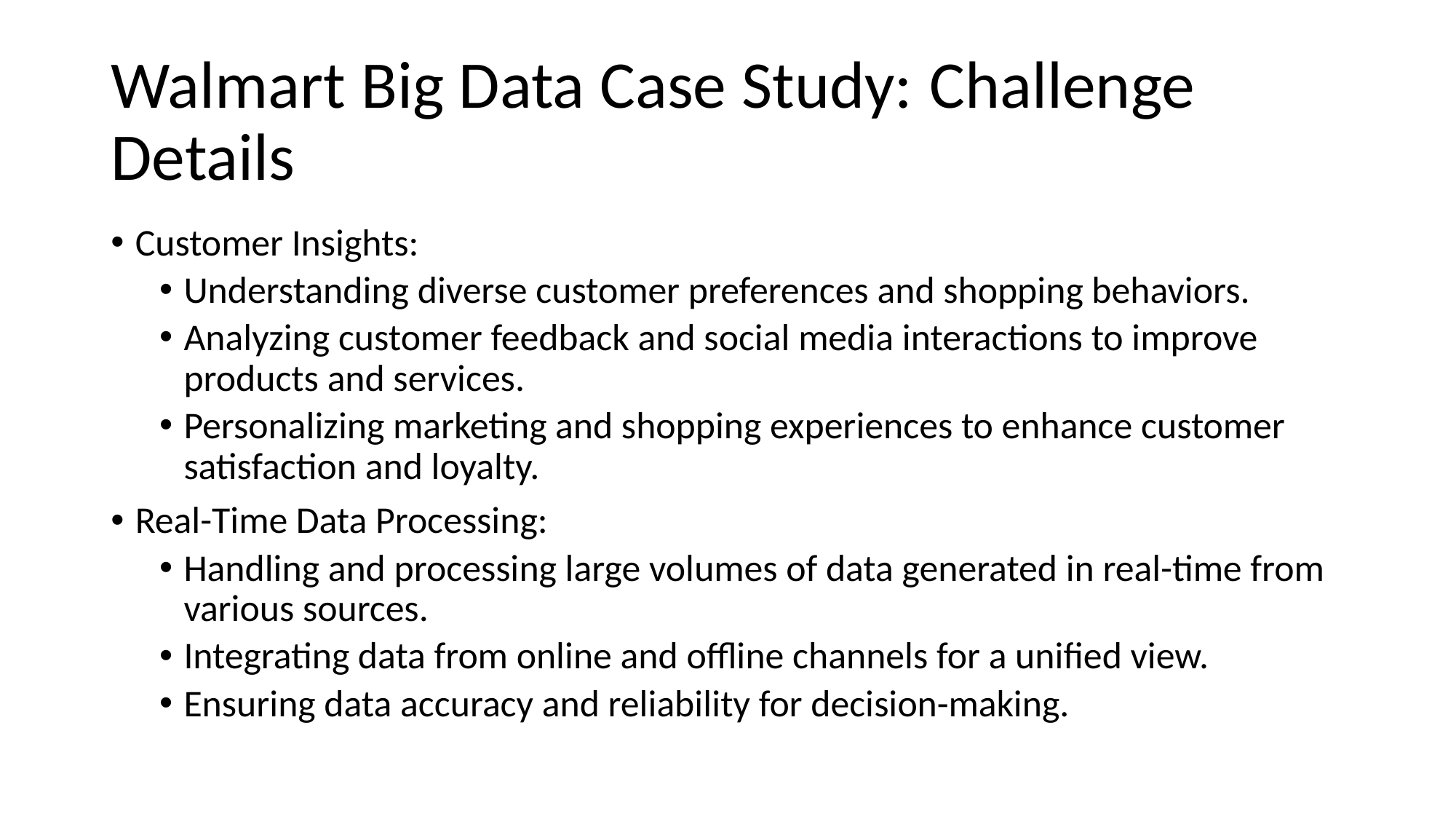

# Walmart Big Data Case Study: Challenge Details
Customer Insights:
Understanding diverse customer preferences and shopping behaviors.
Analyzing customer feedback and social media interactions to improve products and services.
Personalizing marketing and shopping experiences to enhance customer satisfaction and loyalty.
Real-Time Data Processing:
Handling and processing large volumes of data generated in real-time from various sources.
Integrating data from online and offline channels for a unified view.
Ensuring data accuracy and reliability for decision-making.